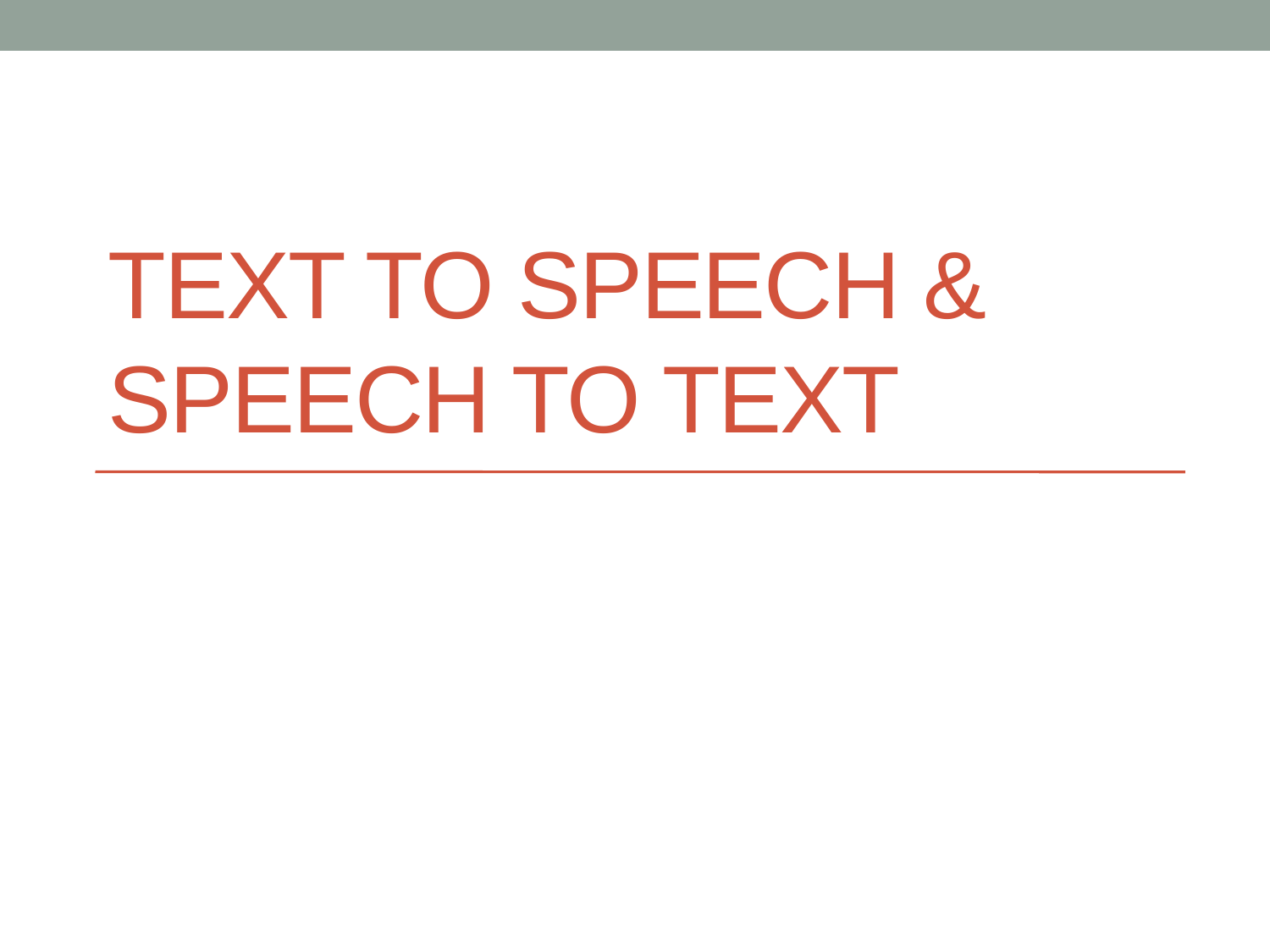

# Text to Speech & Speech to text